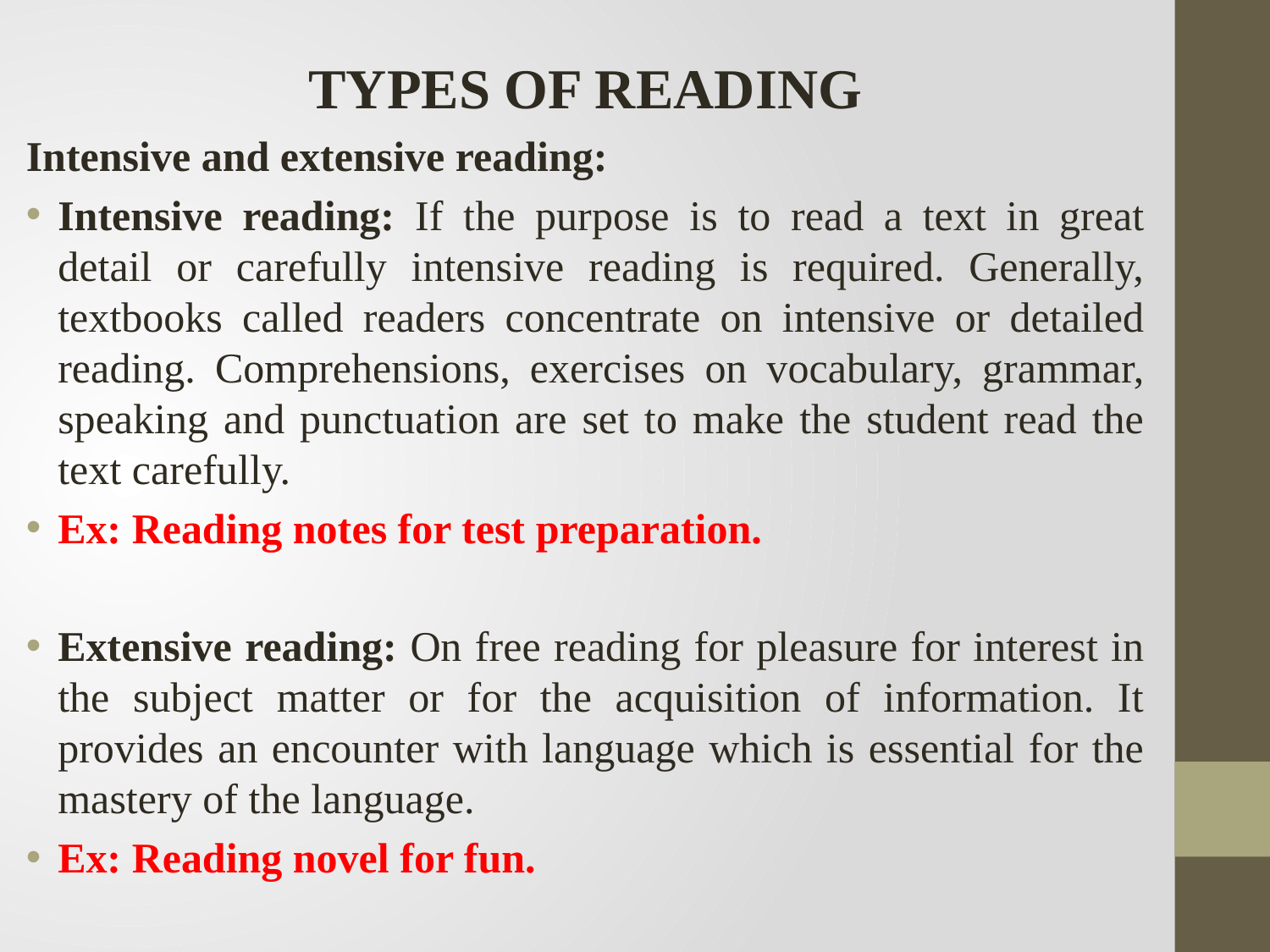

TYPES OF READING
Intensive and extensive reading:
Intensive reading: If the purpose is to read a text in great detail or carefully intensive reading is required. Generally, textbooks called readers concentrate on intensive or detailed reading. Comprehensions, exercises on vocabulary, grammar, speaking and punctuation are set to make the student read the text carefully.
Ex: Reading notes for test preparation.

Extensive reading: On free reading for pleasure for interest in the subject matter or for the acquisition of information. It provides an encounter with language which is essential for the mastery of the language.
Ex: Reading novel for fun.